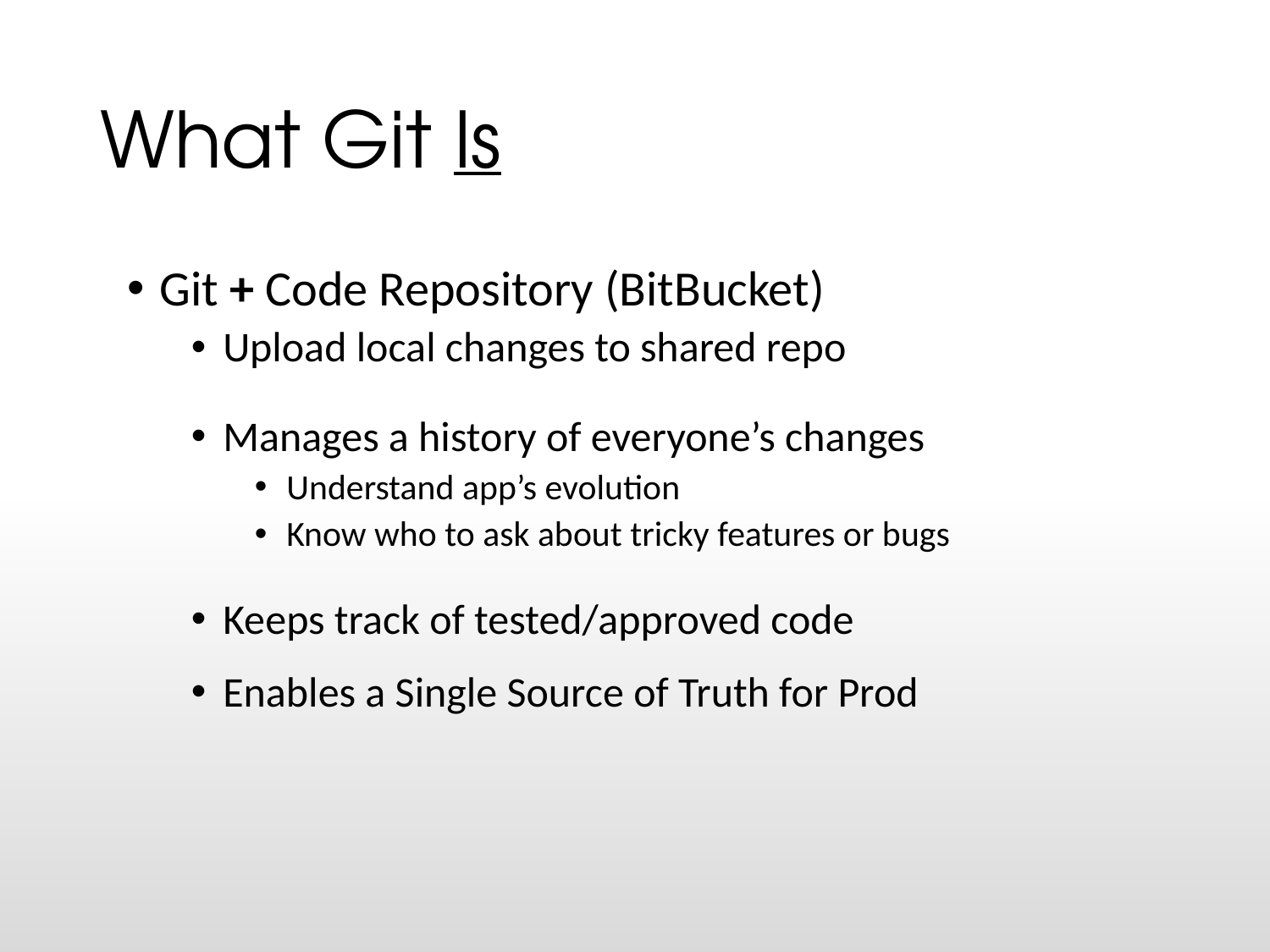

# What Git Is
Git + Code Repository (BitBucket)
Upload local changes to shared repo

Manages a history of everyone’s changes
Understand app’s evolution
Know who to ask about tricky features or bugs

Keeps track of tested/approved code

Enables a Single Source of Truth for Prod